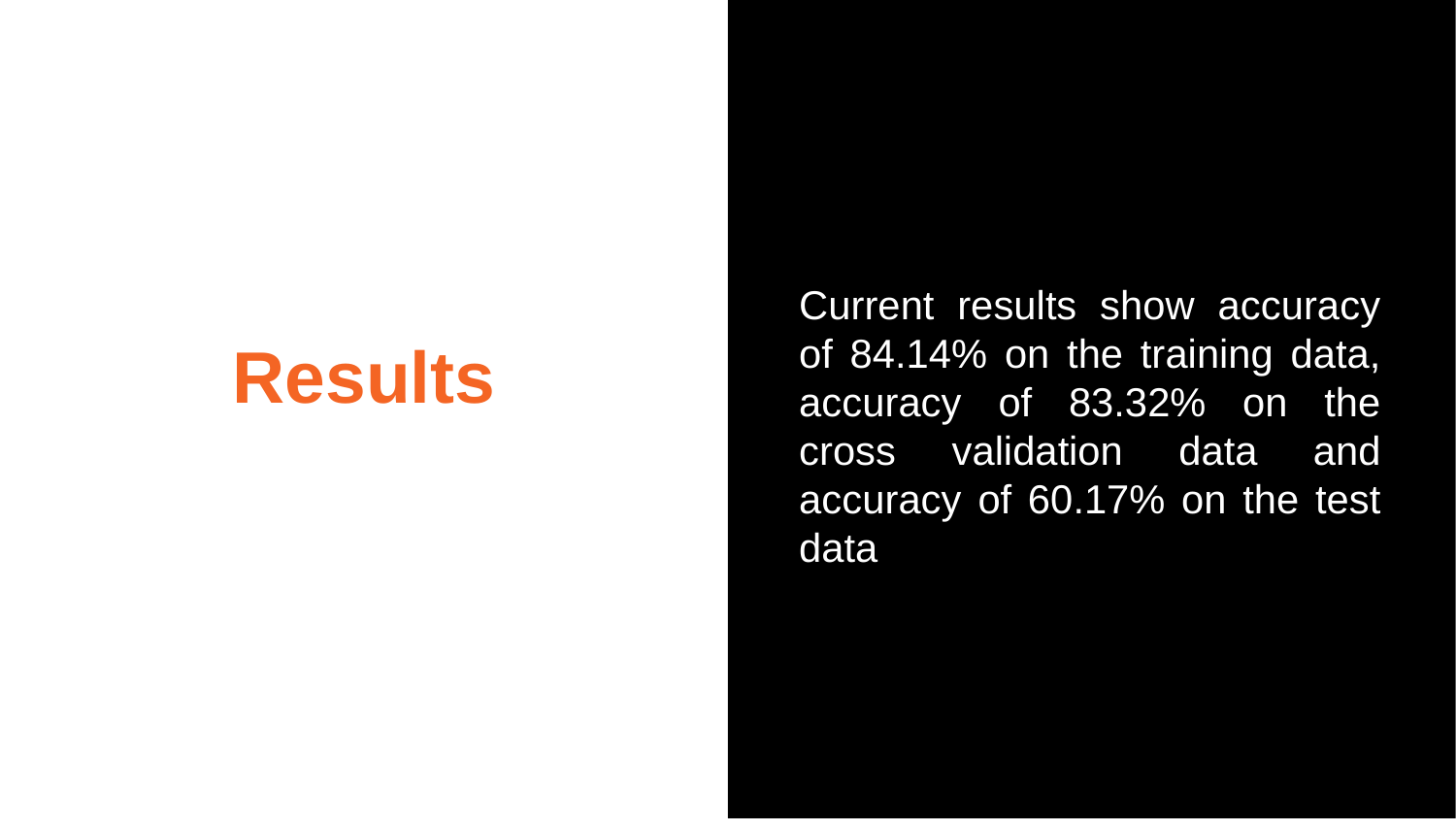

Current results show accuracy of 84.14% on the training data, accuracy of 83.32% on the cross validation data and accuracy of 60.17% on the test data
Results